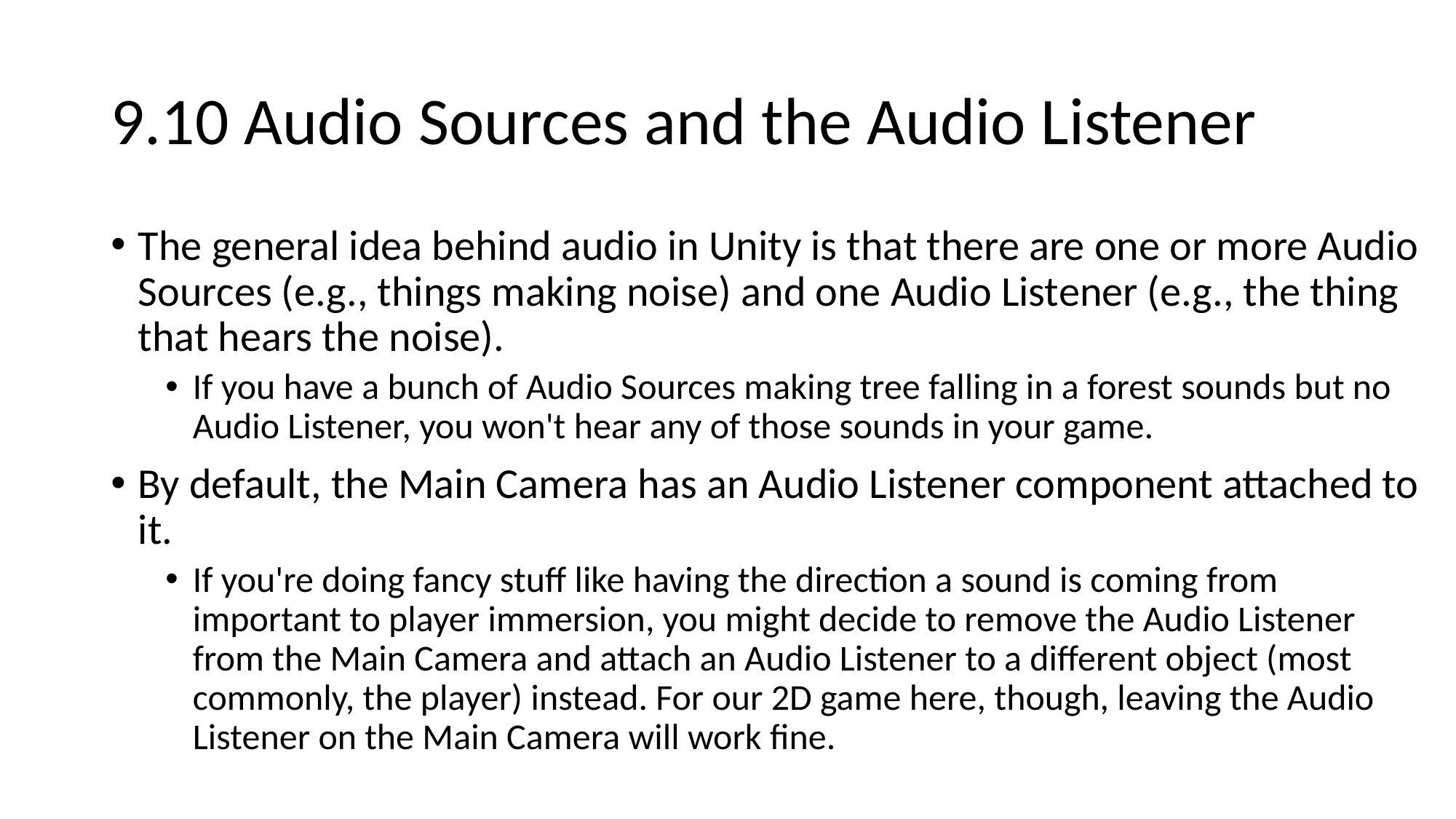

# 9.10 Audio Sources and the Audio Listener
The general idea behind audio in Unity is that there are one or more Audio Sources (e.g., things making noise) and one Audio Listener (e.g., the thing that hears the noise).
If you have a bunch of Audio Sources making tree falling in a forest sounds but no Audio Listener, you won't hear any of those sounds in your game.
By default, the Main Camera has an Audio Listener component attached to it.
If you're doing fancy stuff like having the direction a sound is coming from important to player immersion, you might decide to remove the Audio Listener from the Main Camera and attach an Audio Listener to a different object (most commonly, the player) instead. For our 2D game here, though, leaving the Audio Listener on the Main Camera will work fine.